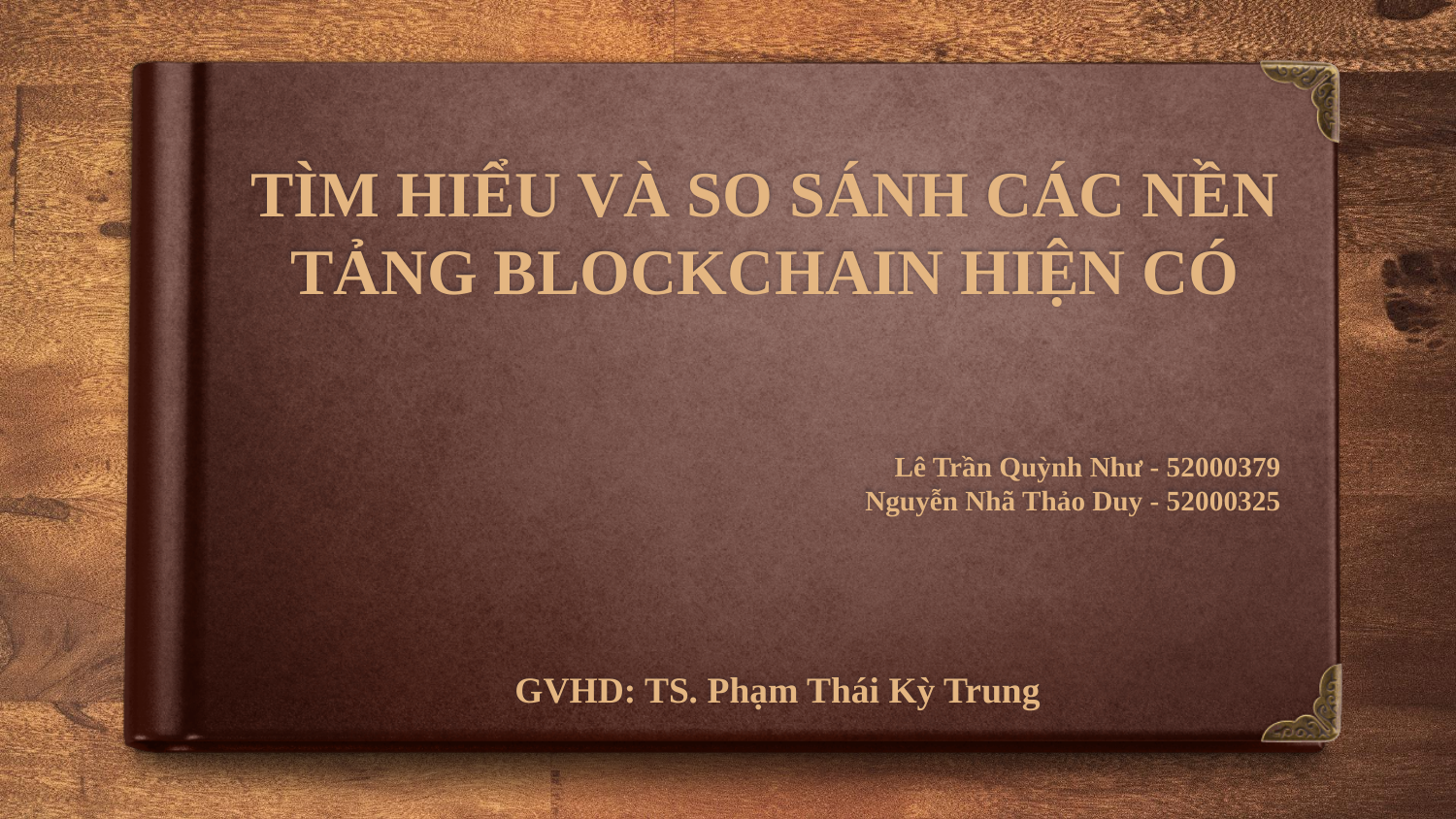

# TÌM HIỂU VÀ SO SÁNH CÁC NỀN TẢNG BLOCKCHAIN HIỆN CÓ
Lê Trần Quỳnh Như - 52000379
Nguyễn Nhã Thảo Duy - 52000325
GVHD: TS. Phạm Thái Kỳ Trung